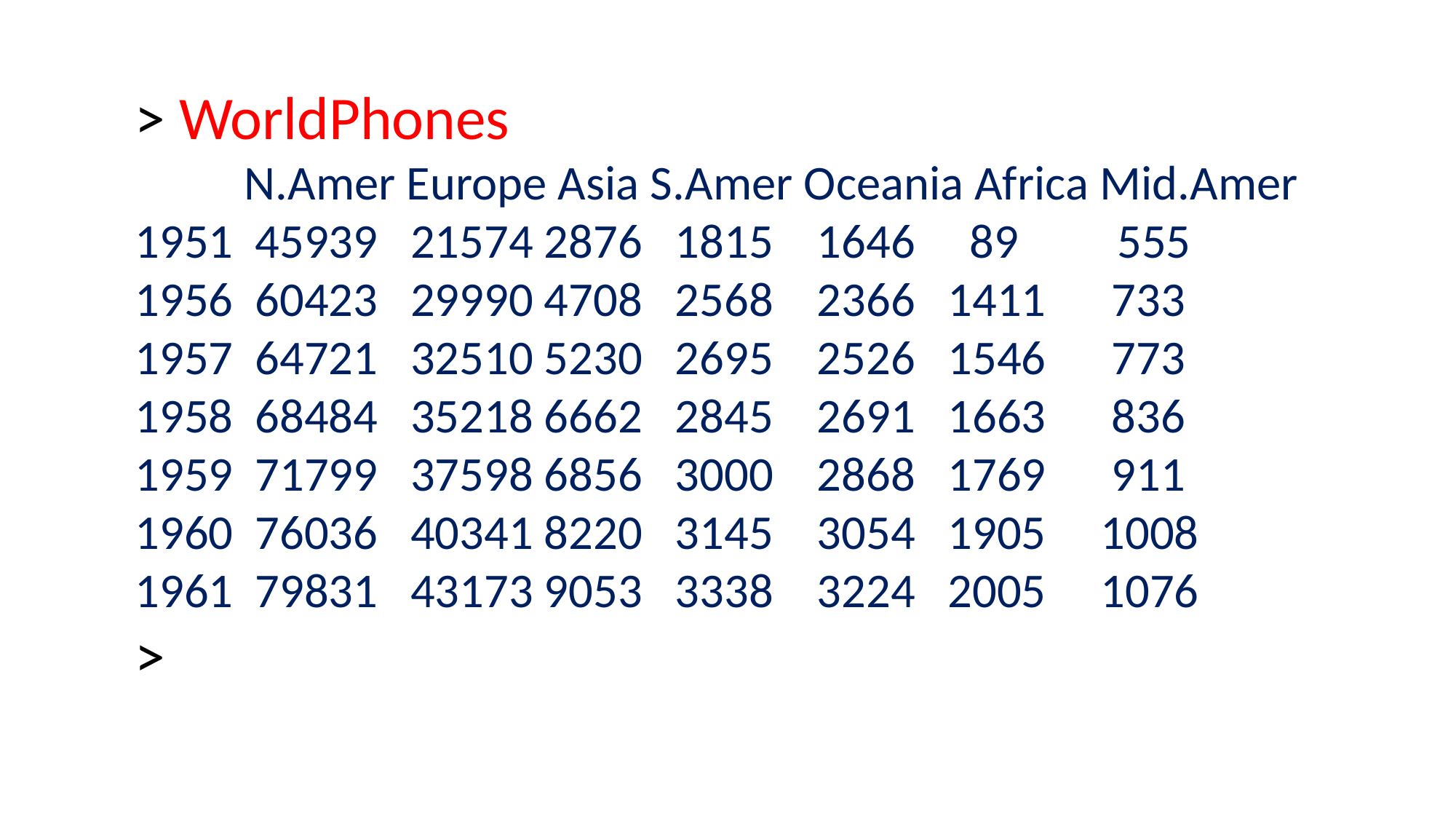

> WorldPhones
     	N.Amer Europe Asia S.Amer Oceania Africa Mid.Amer
1951  45939   21574 2876   1815    1646     89         555
1956  60423   29990 4708   2568    2366   1411      733
1957  64721   32510 5230   2695    2526   1546      773
1958  68484   35218 6662   2845    2691   1663      836
1959  71799   37598 6856   3000    2868   1769      911
1960  76036   40341 8220   3145    3054   1905     1008
1961  79831   43173 9053   3338    3224   2005     1076
>